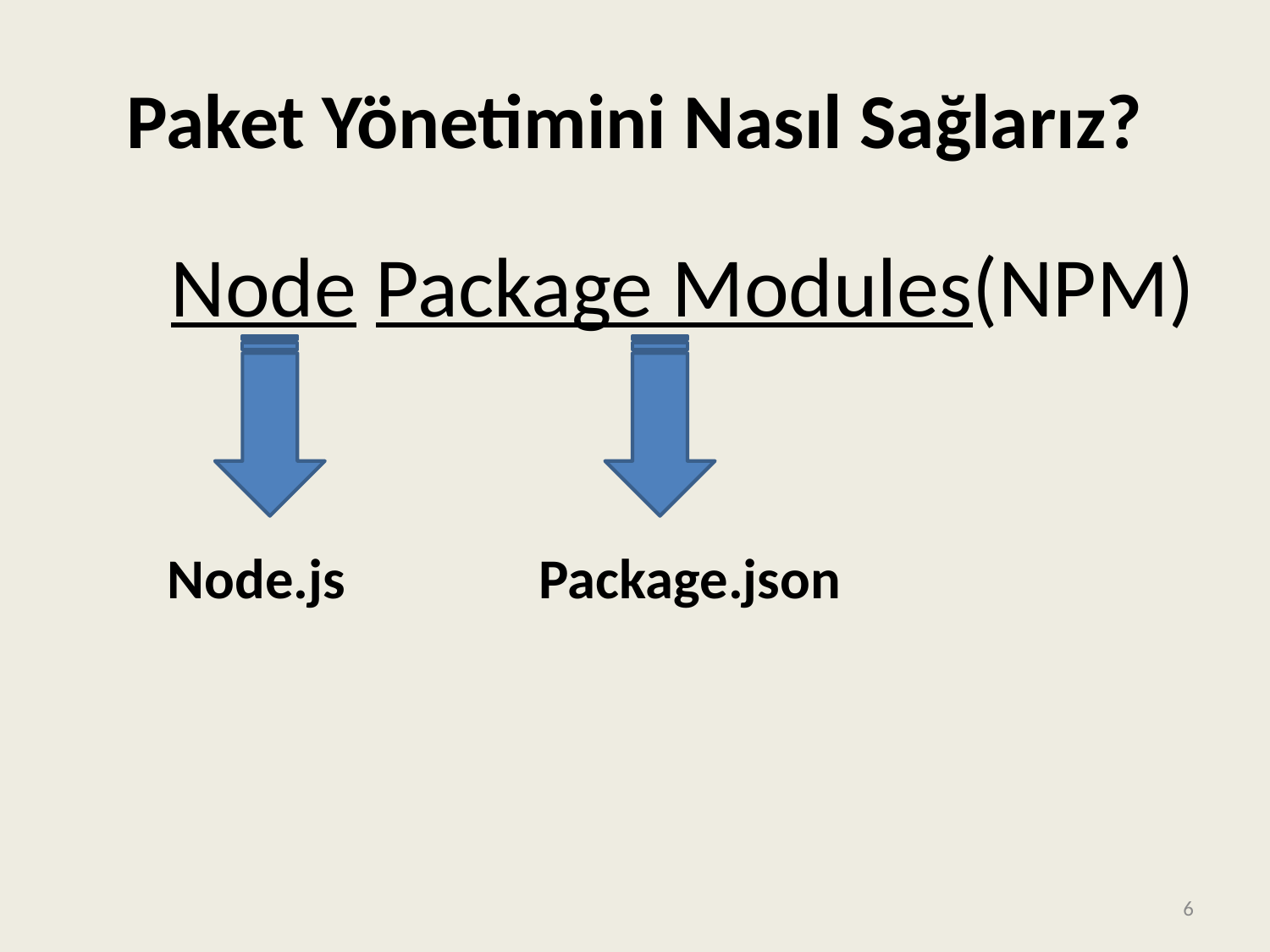

# Paket Yönetimini Nasıl Sağlarız?
       Node Package Modules(NPM)

Node.js
Package.json

6